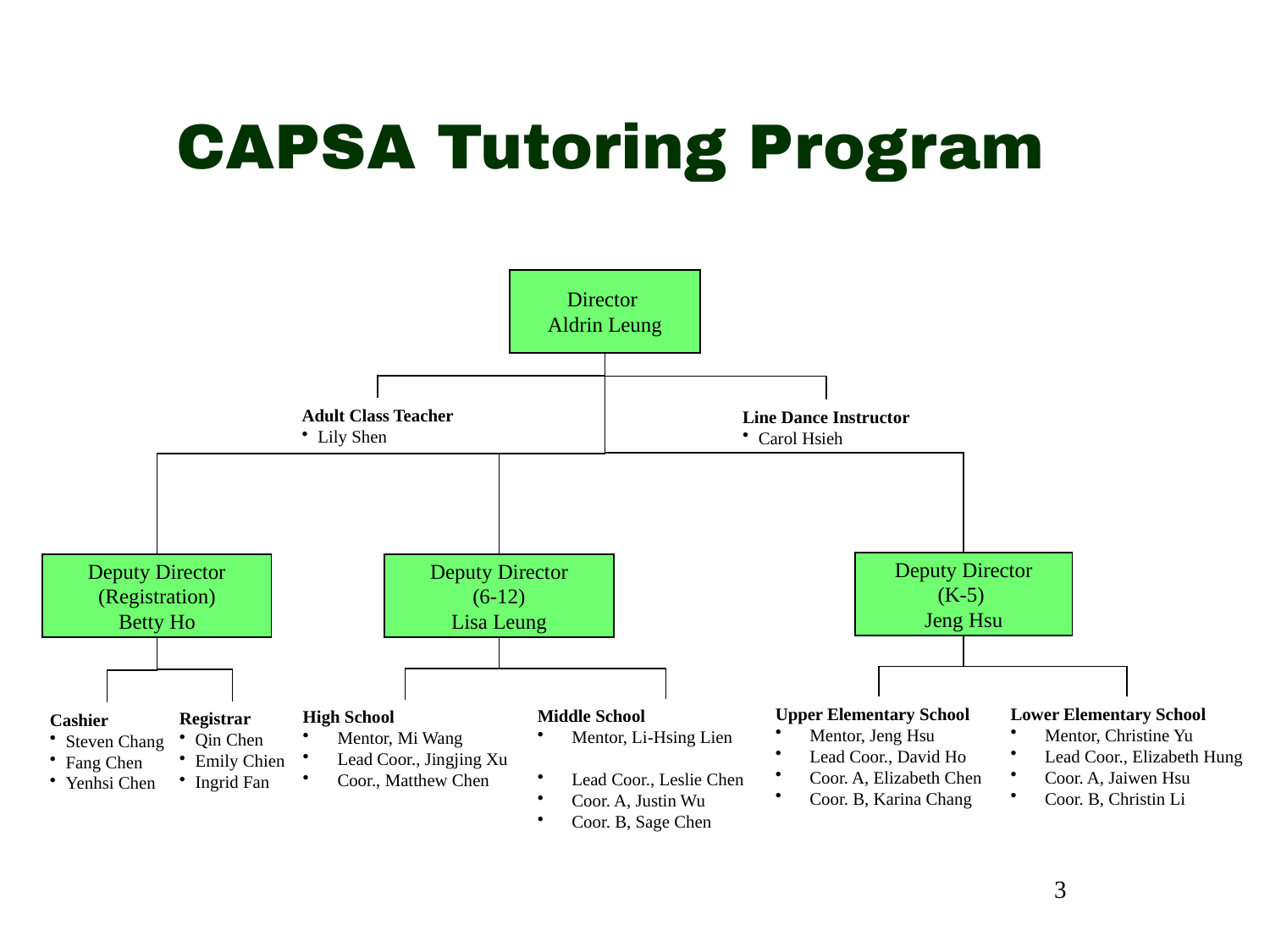

CAPSA Tutoring Program
Director
Aldrin Leung
Adult Class Teacher
Lily Shen
Line Dance Instructor
Carol Hsieh

Deputy Director
(K-5)
Jeng Hsu
Deputy Director
(Registration)
Betty Ho
Deputy Director
(6-12)
Lisa Leung
Upper Elementary School
 Mentor, Jeng Hsu
 Lead Coor., David Ho
 Coor. A, Elizabeth Chen
 Coor. B, Karina Chang
Lower Elementary School
 Mentor, Christine Yu
 Lead Coor., Elizabeth Hung
 Coor. A, Jaiwen Hsu
 Coor. B, Christin Li
Middle School
 Mentor, Li-Hsing Lien
 Lead Coor., Leslie Chen
 Coor. A, Justin Wu
 Coor. B, Sage Chen
High School
 Mentor, Mi Wang
 Lead Coor., Jingjing Xu
 Coor., Matthew Chen

Registrar
Qin Chen
Emily Chien
Ingrid Fan
Cashier
Steven Chang
Fang Chen
Yenhsi Chen
3